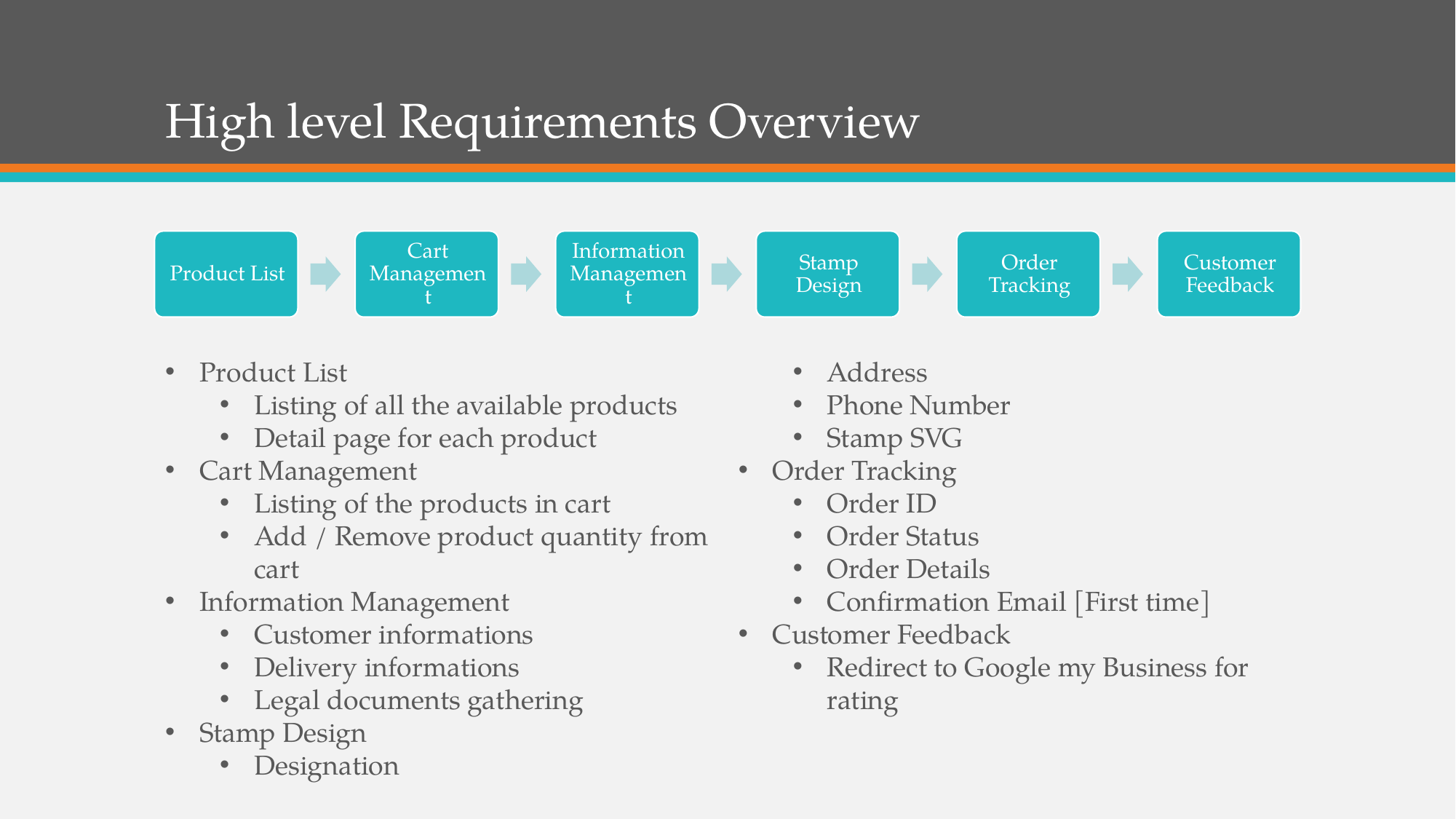

# High level Requirements Overview
Product List

Cart Management

Information Management

Stamp Design

Order Tracking

Customer Feedback
Product List
Listing of all the available products
Detail page for each product
Cart Management
Listing of the products in cart
Add / Remove product quantity from cart
Information Management
Customer informations
Delivery informations
Legal documents gathering
Stamp Design
Designation
Address
Phone Number
Stamp SVG
Order Tracking
Order ID
Order Status
Order Details
Confirmation Email [First time]
Customer Feedback
Redirect to Google my Business for rating